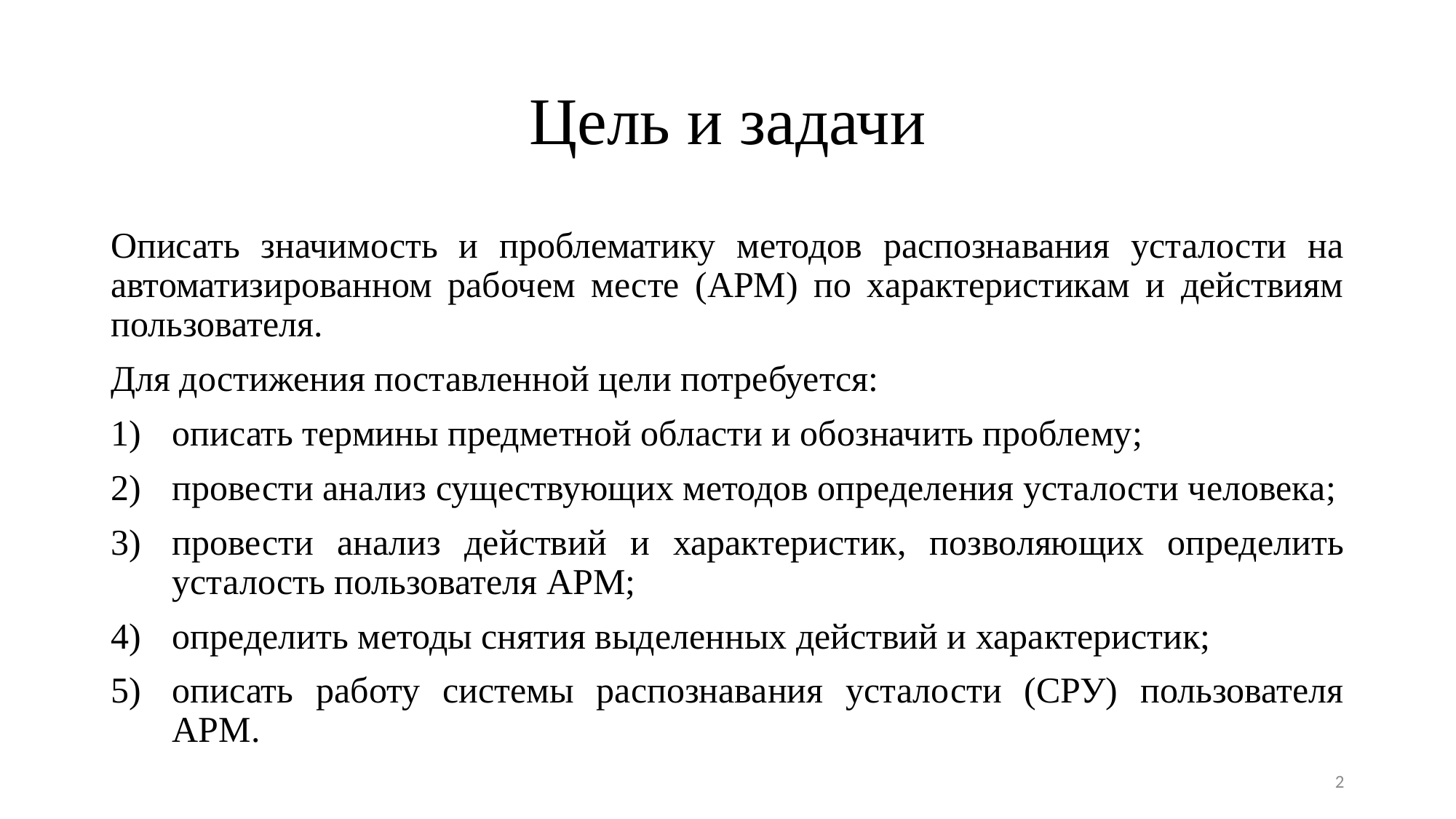

# Цель и задачи
Описать значимость и проблематику методов распознавания усталости на автоматизированном рабочем месте (АРМ) по характеристикам и действиям пользователя.
Для достижения поставленной цели потребуется:
описать термины предметной области и обозначить проблему;
провести анализ существующих методов определения усталости человека;
провести анализ действий и характеристик, позволяющих определить усталость пользователя АРМ;
определить методы снятия выделенных действий и характеристик;
описать работу системы распознавания усталости (СРУ) пользователя АРМ.
2